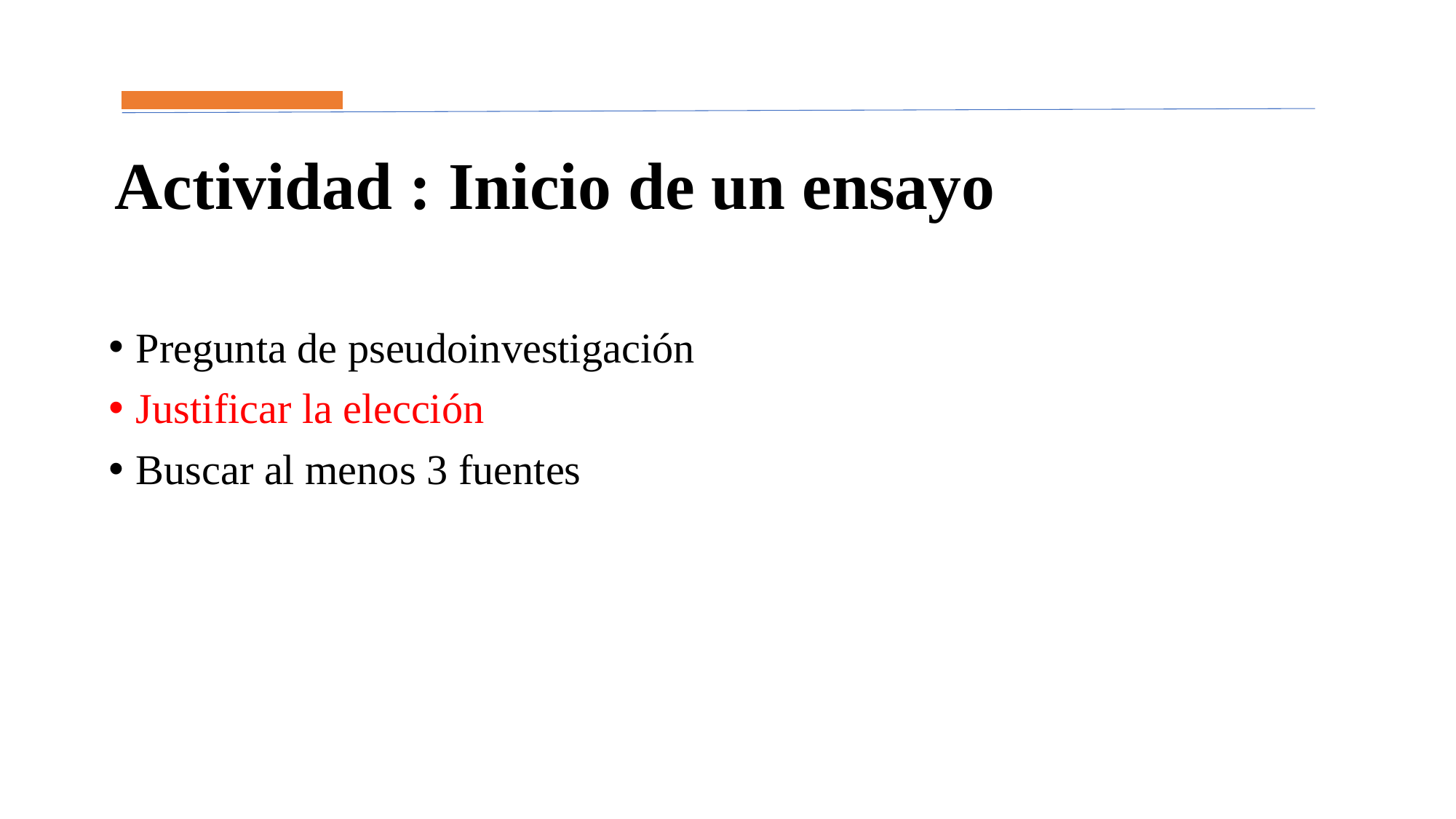

# Actividad : Inicio de un ensayo
Pregunta de pseudoinvestigación
Justificar la elección
Buscar al menos 3 fuentes